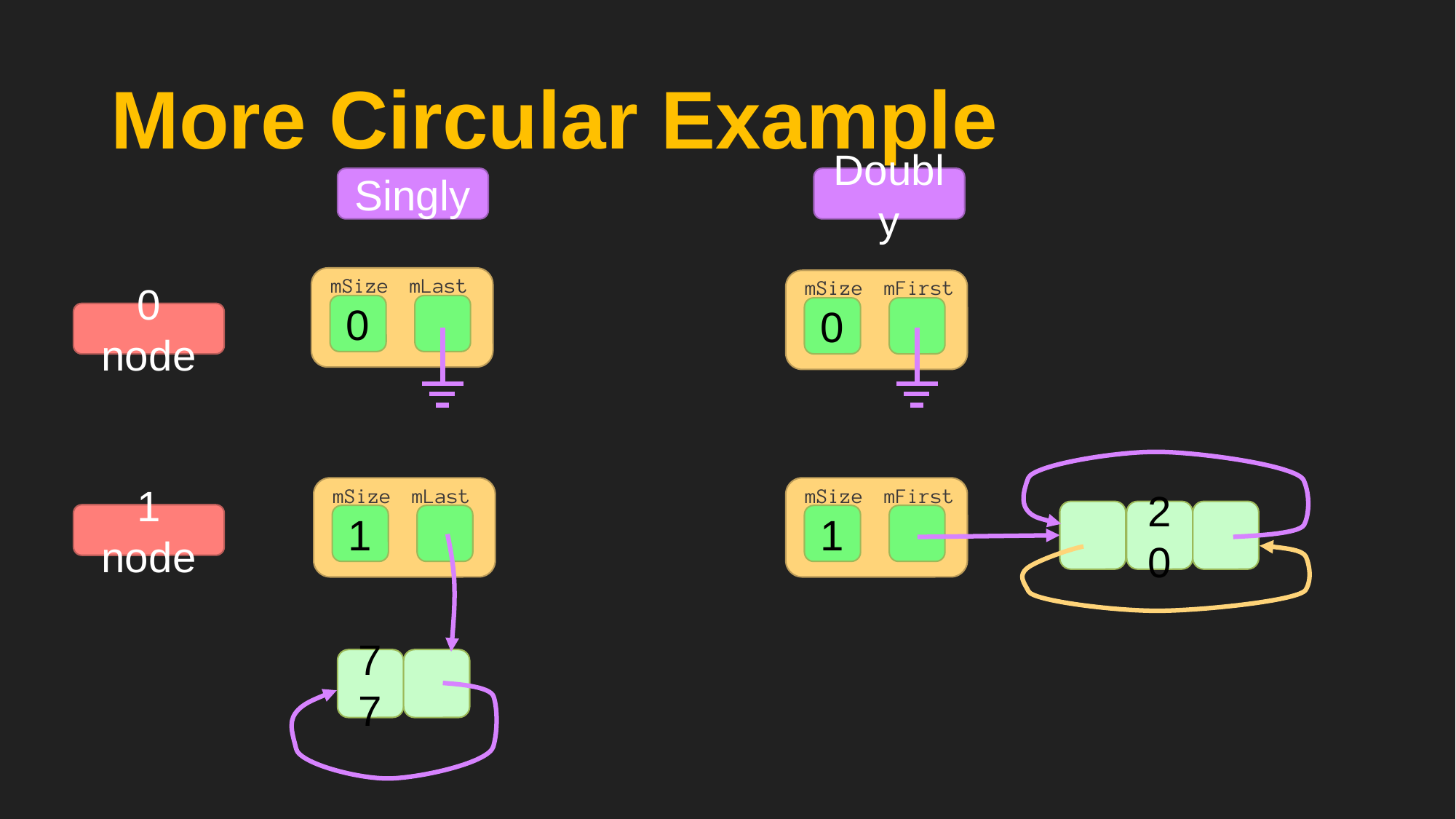

# More Circular Example
Singly
Doubly
mLast
mSize

mFirst
mSize

0

0

0 node

mLast
mSize
mFirst
mSize

20

1 node
1

1

77